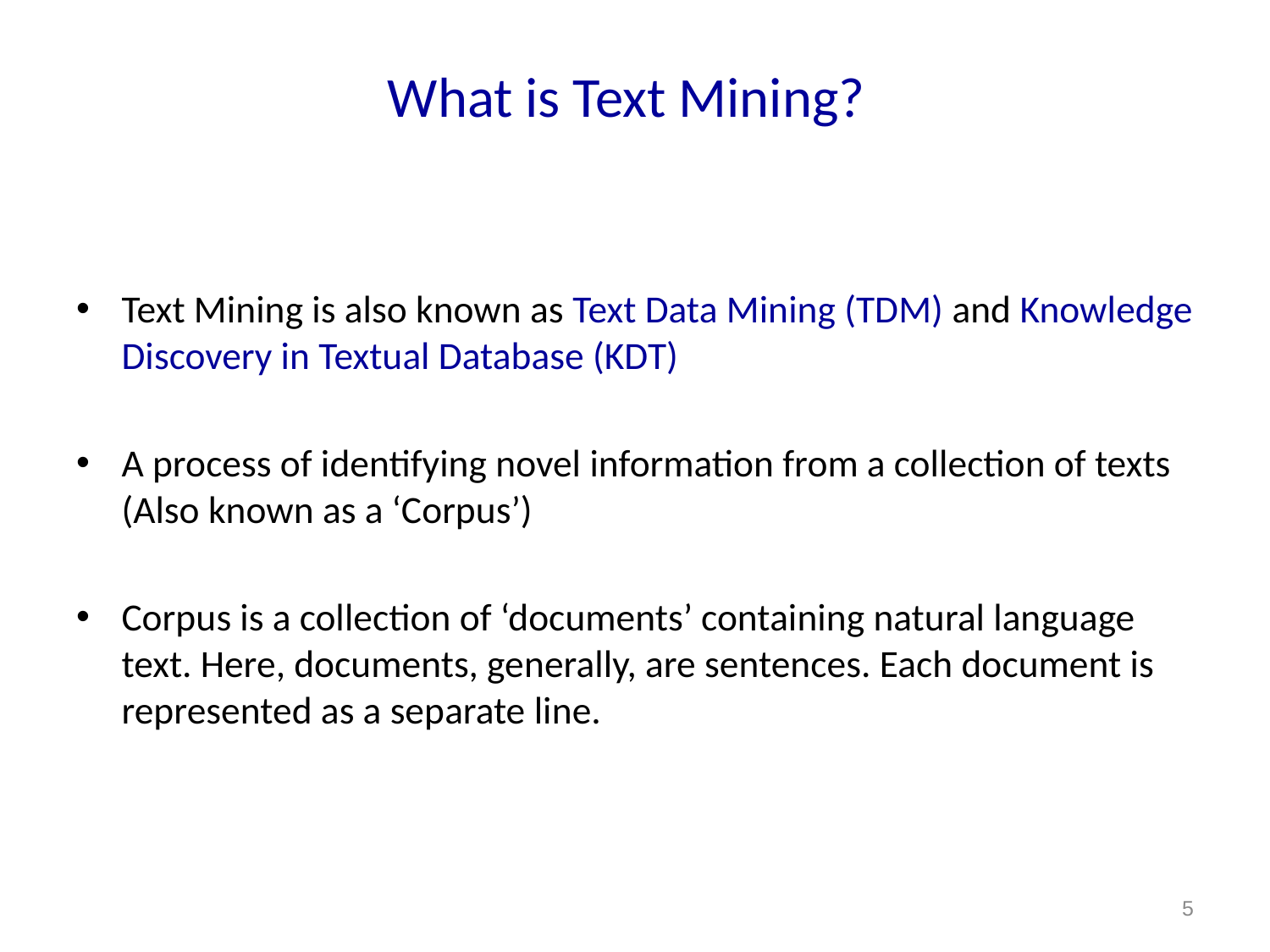

# What is Text Mining?

Text Mining is also known as Text Data Mining (TDM) and Knowledge Discovery in Textual Database (KDT)

A process of identifying novel information from a collection of texts (Also known as a ‘Corpus’)

Corpus is a collection of ‘documents’ containing natural language text. Here, documents, generally, are sentences. Each document is represented as a separate line.

5